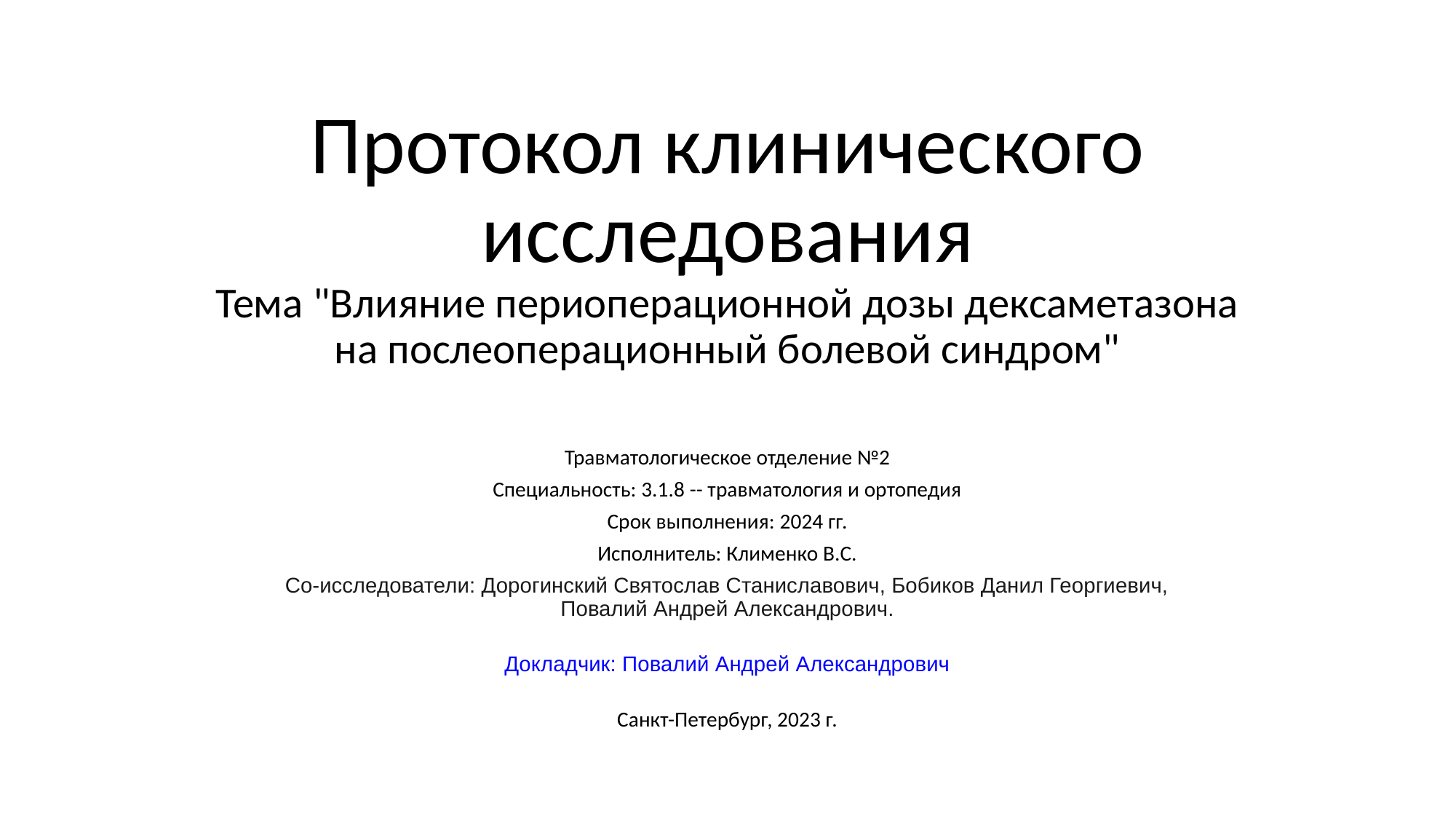

# Протокол клинического исследования Тема "Влияние периоперационной дозы дексаметазона на послеоперационный болевой синдром"
Травматологическое отделение №2
Специальность: 3.1.8 -- травматология и ортопедия
Срок выполнения: 2024 гг.
Исполнитель: Клименко В.С.
Со-исследователи: Дорогинский Святослав Станиславович, Бобиков Данил Георгиевич,
Повалий Андрей Александрович.
Докладчик: Повалий Андрей Александрович
Санкт-Петербург, 2023 г.